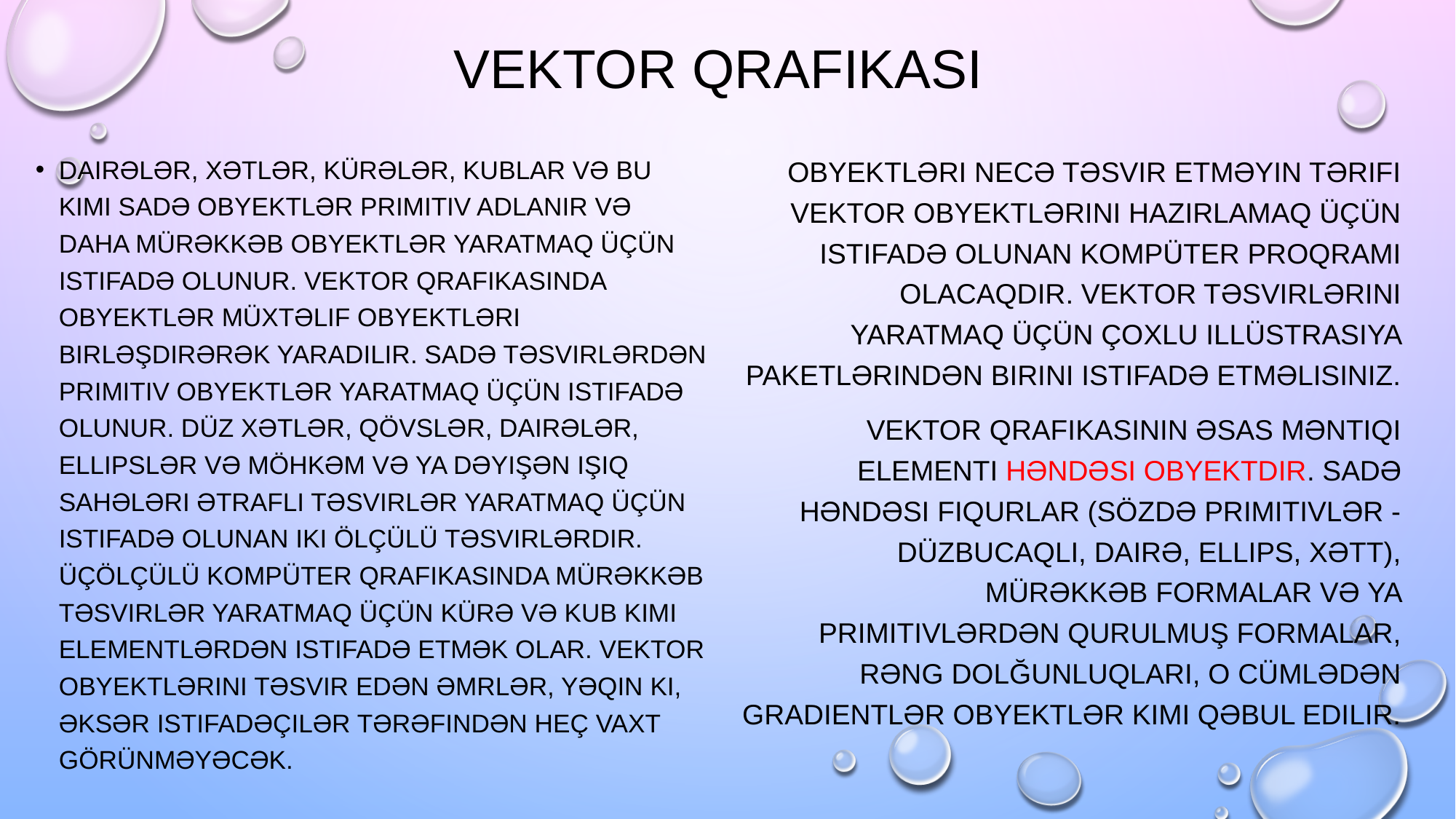

# Vektor qrafikası
Dairələr, xətlər, kürələr, kublar və bu kimi sadə obyektlər primitiv adlanır və daha mürəkkəb obyektlər yaratmaq üçün istifadə olunur. Vektor qrafikasında obyektlər müxtəlif obyektləri birləşdirərək yaradılır. Sadə təsvirlərdən primitiv obyektlər yaratmaq üçün istifadə olunur. Düz xətlər, qövslər, dairələr, ellipslər və möhkəm və ya dəyişən işıq sahələri ətraflı təsvirlər yaratmaq üçün istifadə olunan iki ölçülü təsvirlərdir. Üçölçülü kompüter qrafikasında mürəkkəb təsvirlər yaratmaq üçün kürə və kub kimi elementlərdən istifadə etmək olar. Vektor obyektlərini təsvir edən əmrlər, yəqin ki, əksər istifadəçilər tərəfindən heç vaxt görünməyəcək.

Obyektləri necə təsvir etməyin tərifi vektor obyektlərini hazırlamaq üçün istifadə olunan kompüter proqramı olacaqdır. Vektor təsvirlərini yaratmaq üçün çoxlu illüstrasiya paketlərindən birini istifadə etməlisiniz.
Vektor qrafikasının əsas məntiqi elementi həndəsi obyektdir. Sadə həndəsi fiqurlar (sözdə primitivlər - düzbucaqlı, dairə, ellips, xətt), mürəkkəb formalar və ya primitivlərdən qurulmuş formalar, rəng dolğunluqları, o cümlədən gradientlər obyektlər kimi qəbul edilir.